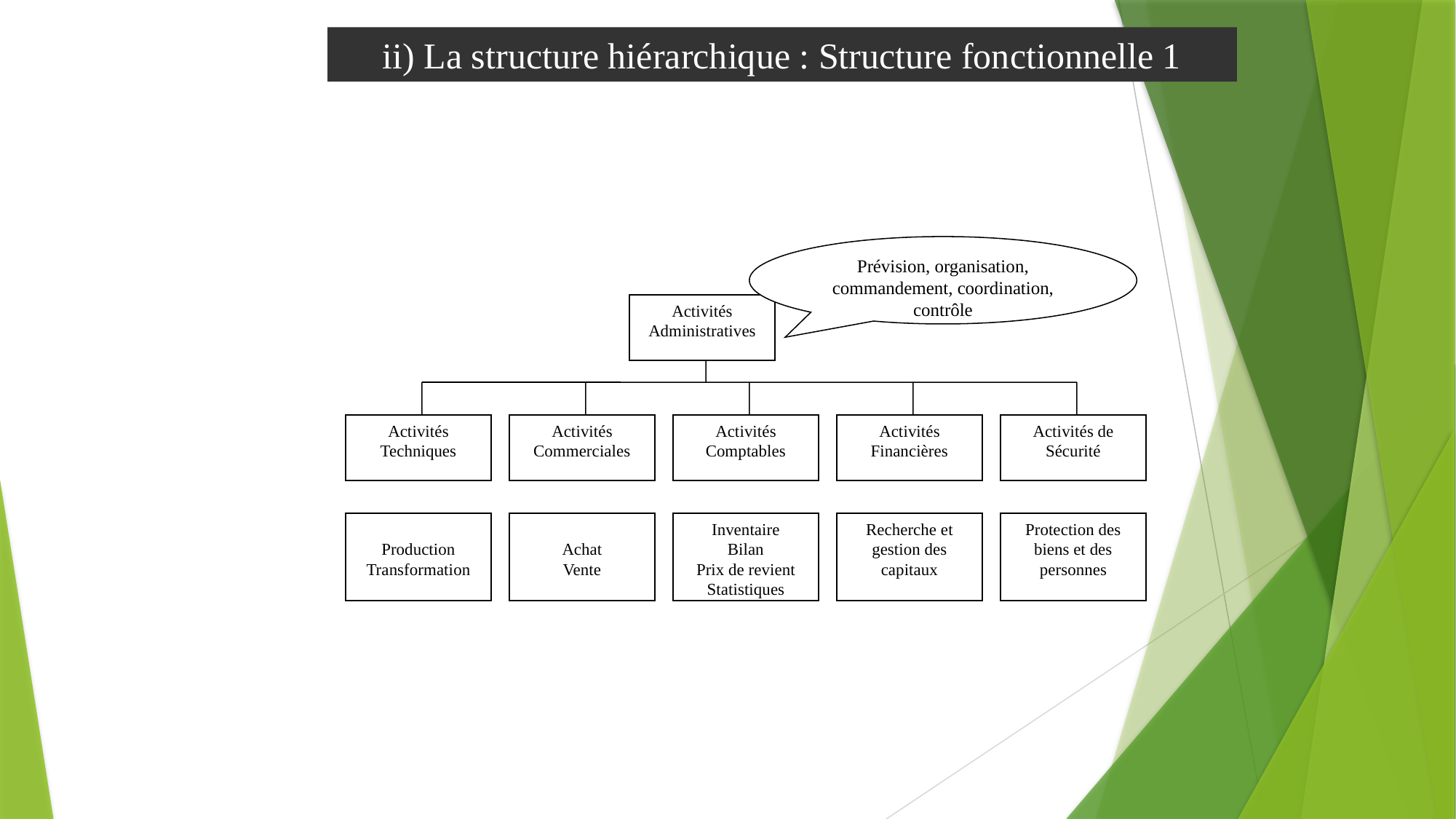

ii) La structure hiérarchique : Structure fonctionnelle 1
Prévision, organisation, commandement, coordination, contrôle
Activités
Administratives

Activités
Techniques
Activités
Commerciales

Activités Comptables
Activités
Financières
Activités de
Sécurité

Production
Transformation

Achat
Vente
Inventaire
Bilan
Prix de revient
Statistiques

Recherche et gestion des capitaux
Protection des biens et des personnes